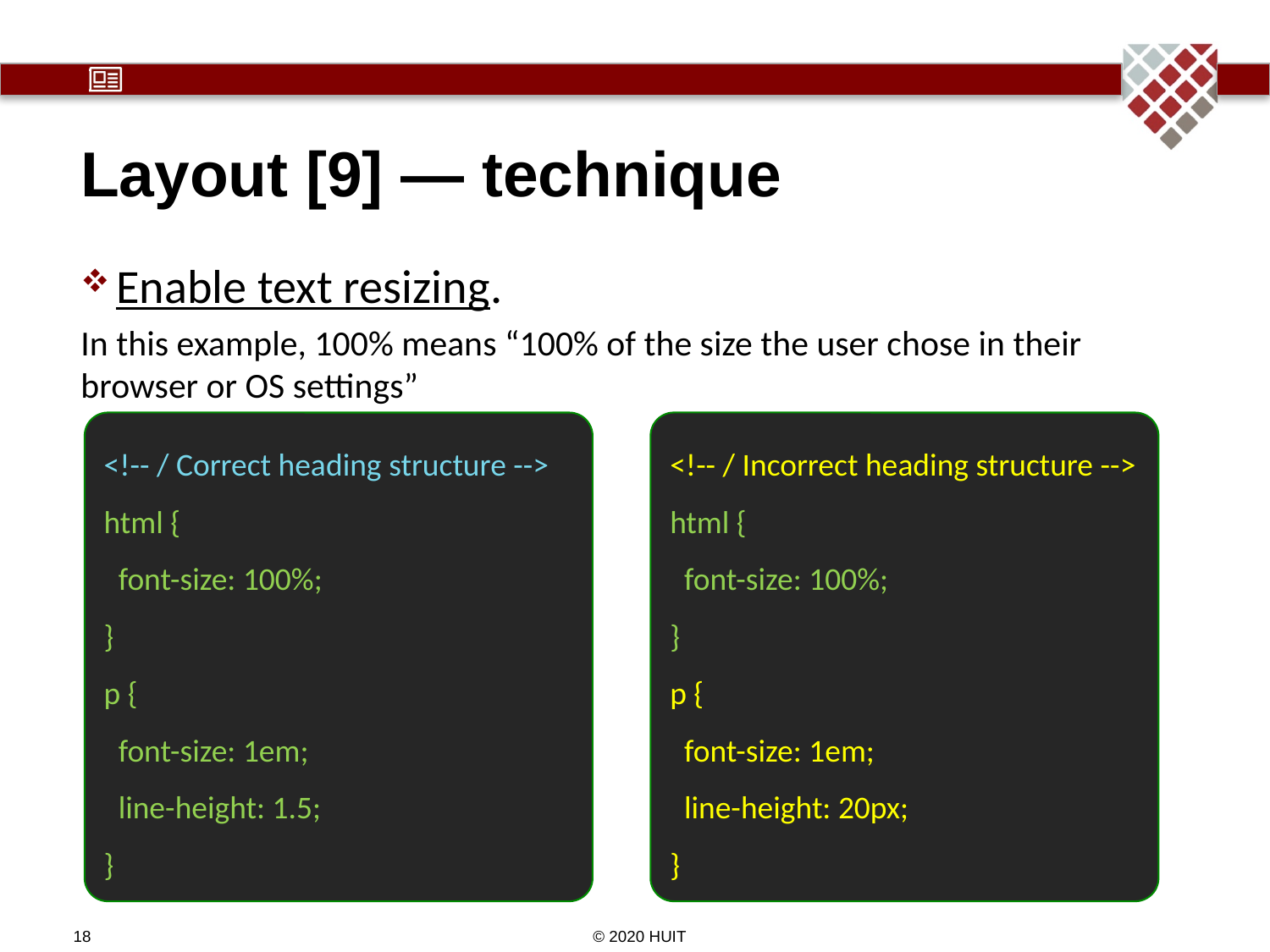

# Layout [9] — technique
Enable text resizing.
In this example, 100% means “100% of the size the user chose in their browser or OS settings”
<!-- / Correct heading structure -->
html {
  font-size: 100%;
}
p {
  font-size: 1em;
  line-height: 1.5;
}
<!-- / Incorrect heading structure -->
html {
  font-size: 100%;
}
p {
  font-size: 1em;
  line-height: 20px;
}
© 2020 HUIT
18